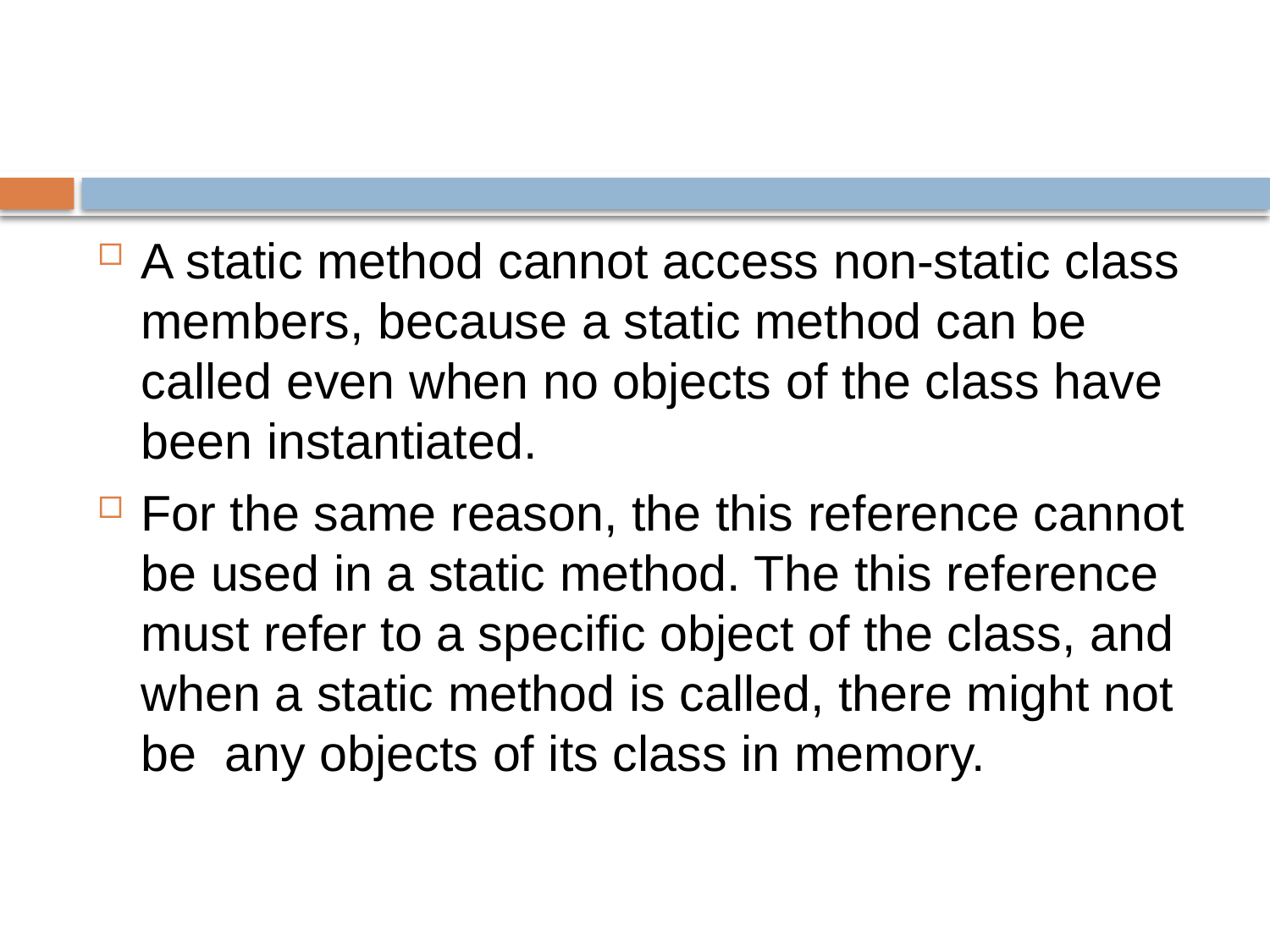

#
A static method cannot access non-static class members, because a static method can be called even when no objects of the class have been instantiated.
For the same reason, the this reference cannot be used in a static method. The this reference must refer to a specific object of the class, and when a static method is called, there might not be  any objects of its class in memory.